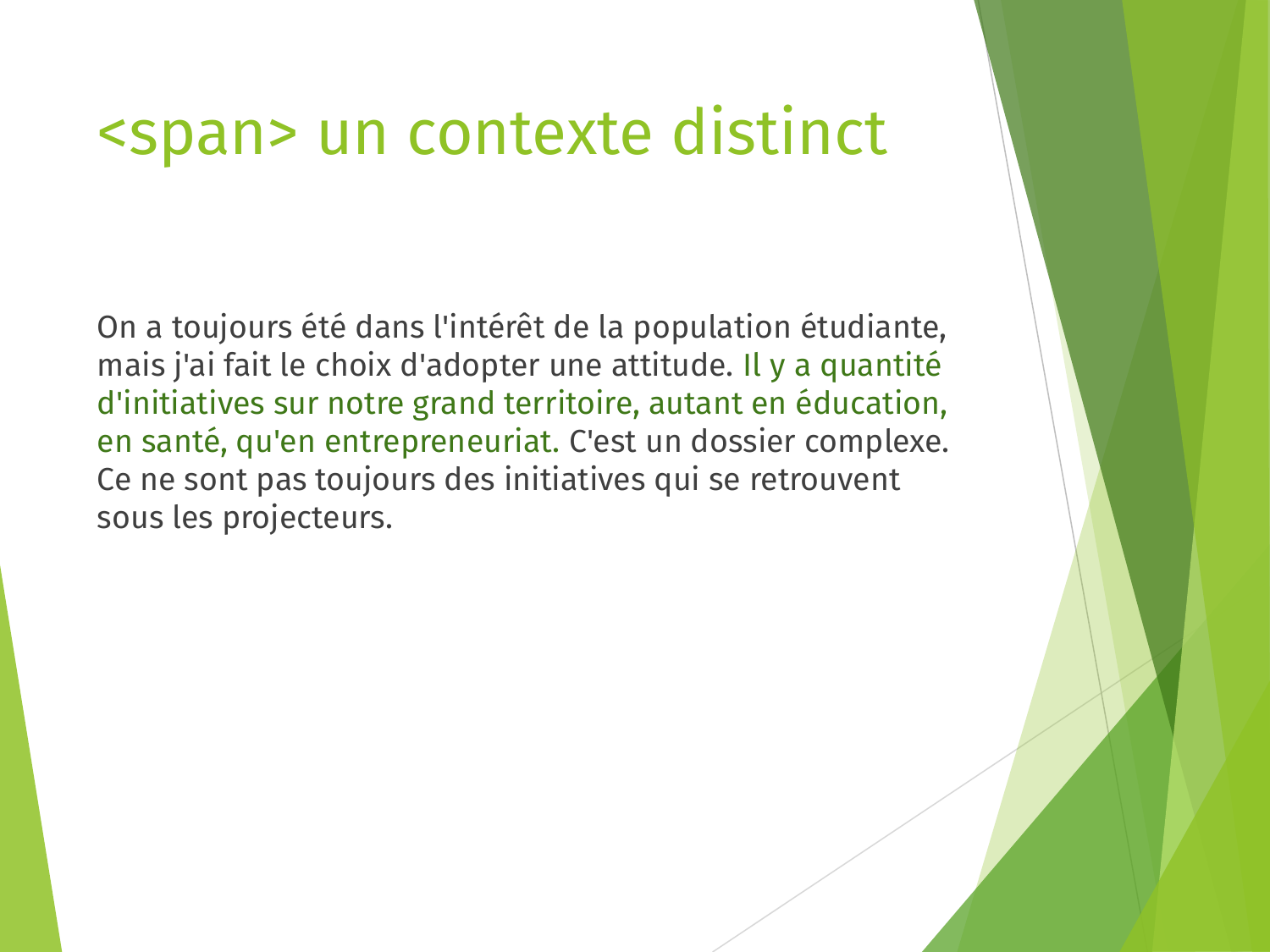

# <span> un contexte distinct
On a toujours été dans l'intérêt de la population étudiante, mais j'ai fait le choix d'adopter une attitude. Il y a quantité d'initiatives sur notre grand territoire, autant en éducation, en santé, qu'en entrepreneuriat. C'est un dossier complexe. Ce ne sont pas toujours des initiatives qui se retrouvent sous les projecteurs.